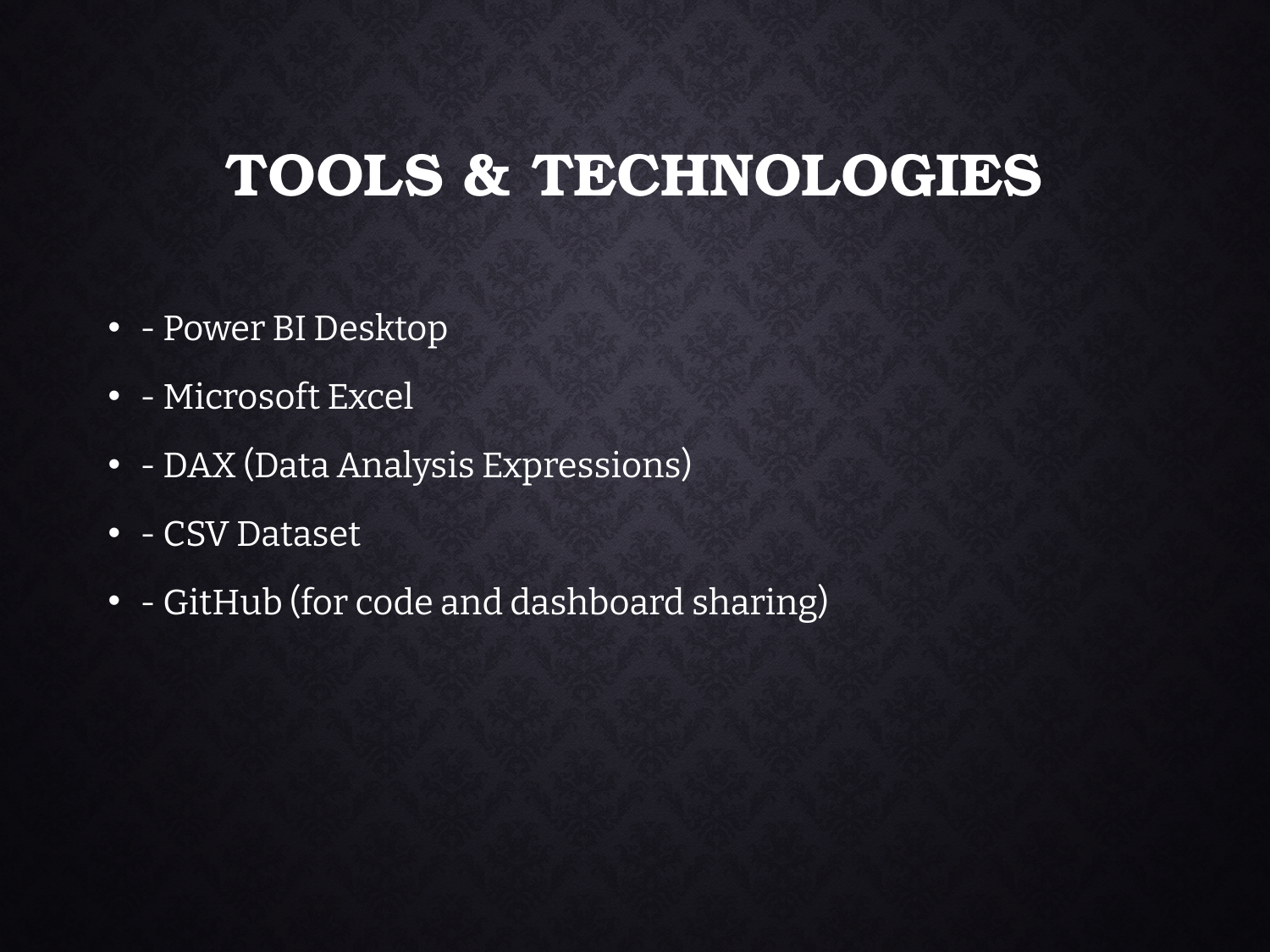

# Tools & Technologies
- Power BI Desktop
- Microsoft Excel
- DAX (Data Analysis Expressions)
- CSV Dataset
- GitHub (for code and dashboard sharing)